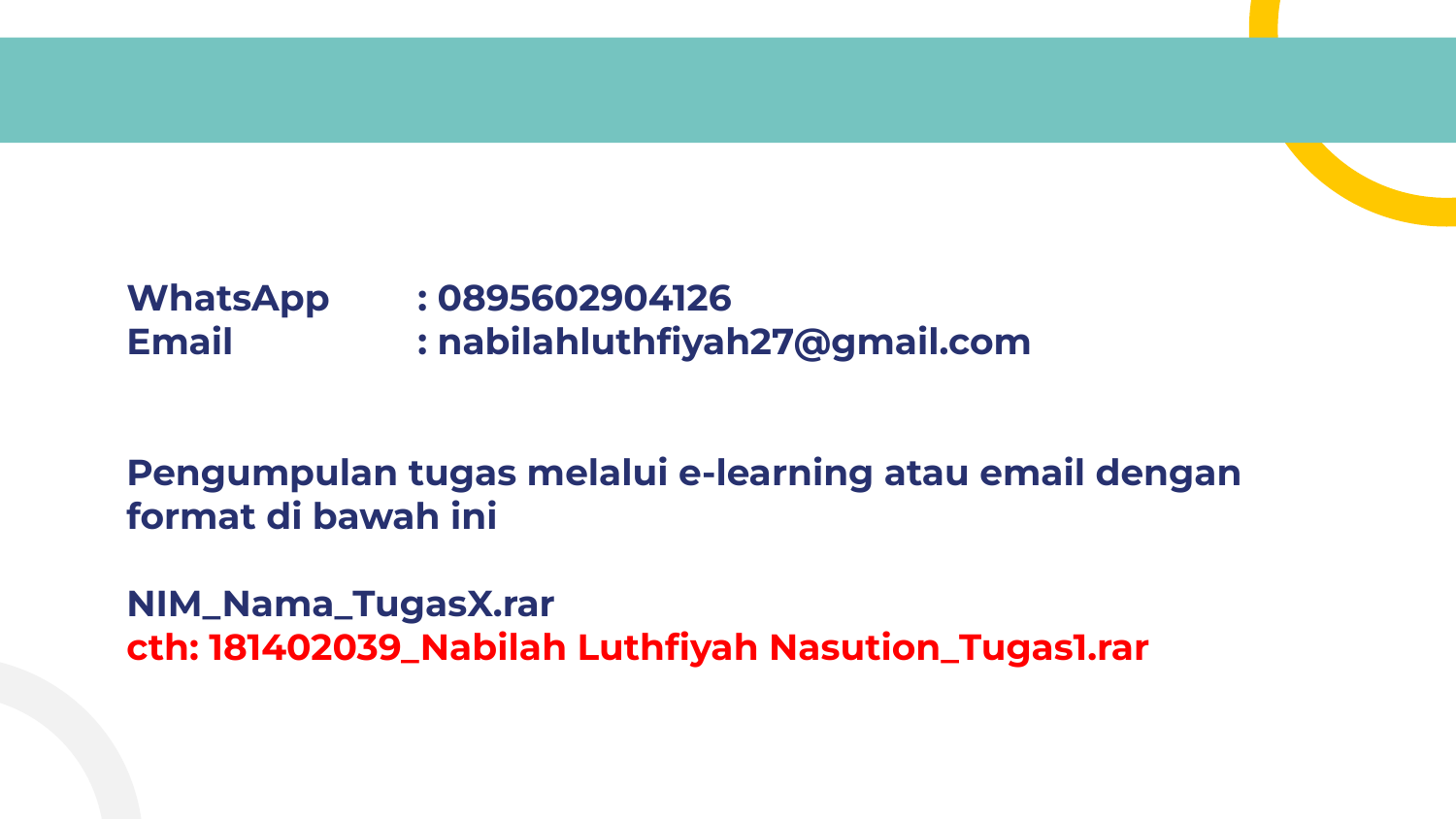

WhatsApp	: 0895602904126
Email		: nabilahluthfiyah27@gmail.com

Pengumpulan tugas melalui e-learning atau email dengan format di bawah ini

NIM_Nama_TugasX.rar
cth: 181402039_Nabilah Luthfiyah Nasution_Tugas1.rar